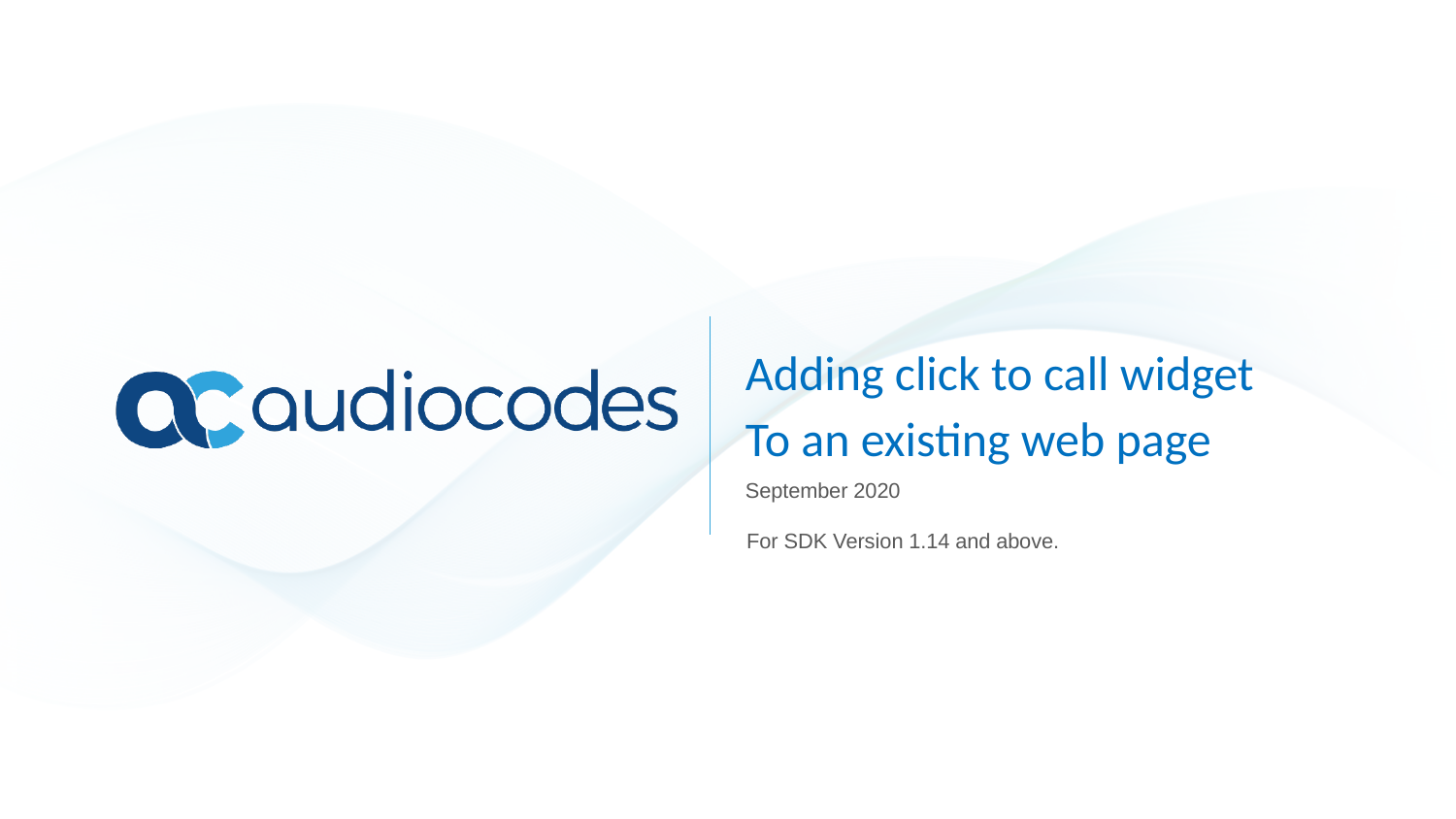

Adding click to call widget
To an existing web page
September 2020
For SDK Version 1.14 and above.